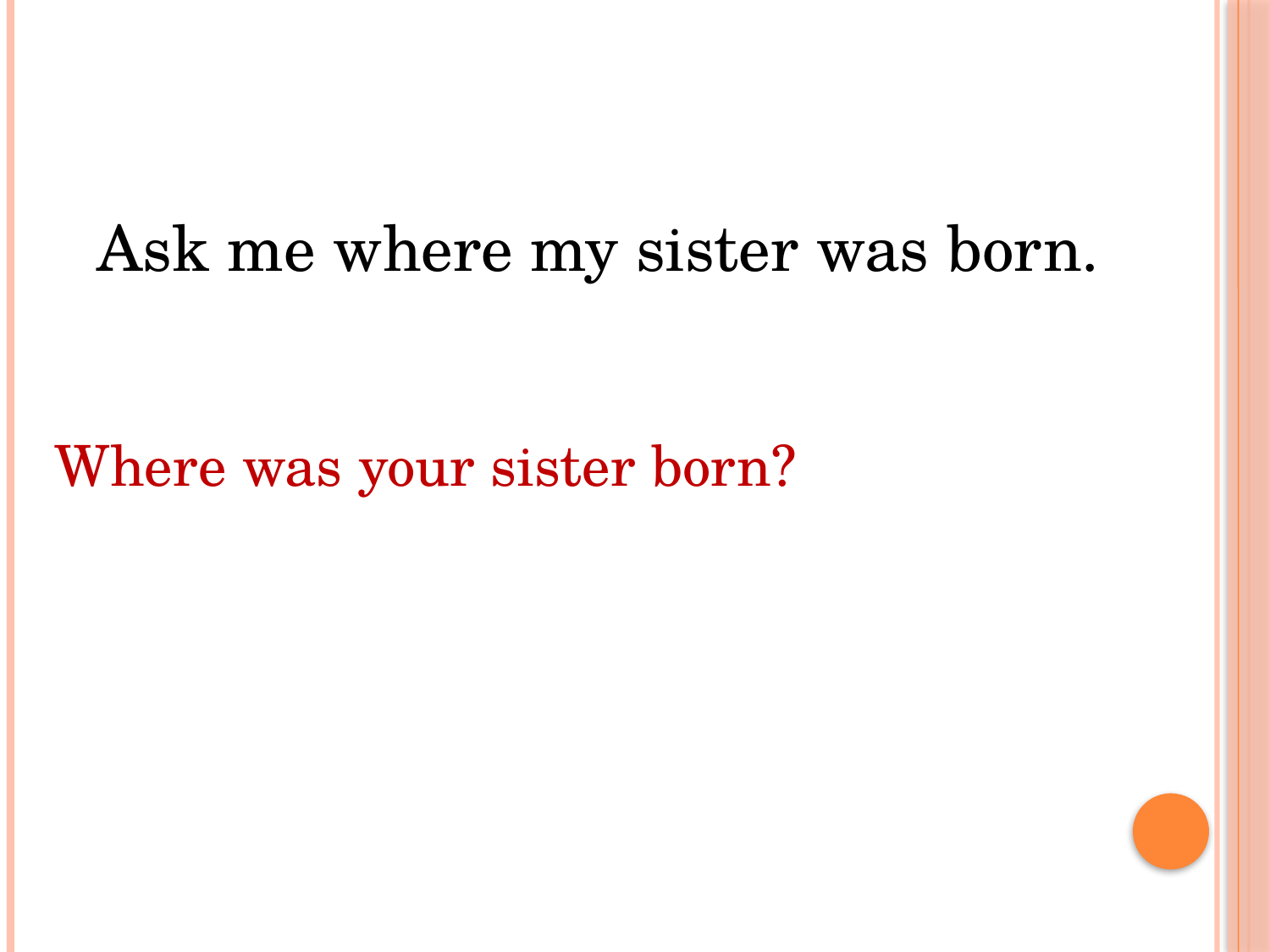

#
Ask me where my sister was born.
Where was your sister born?